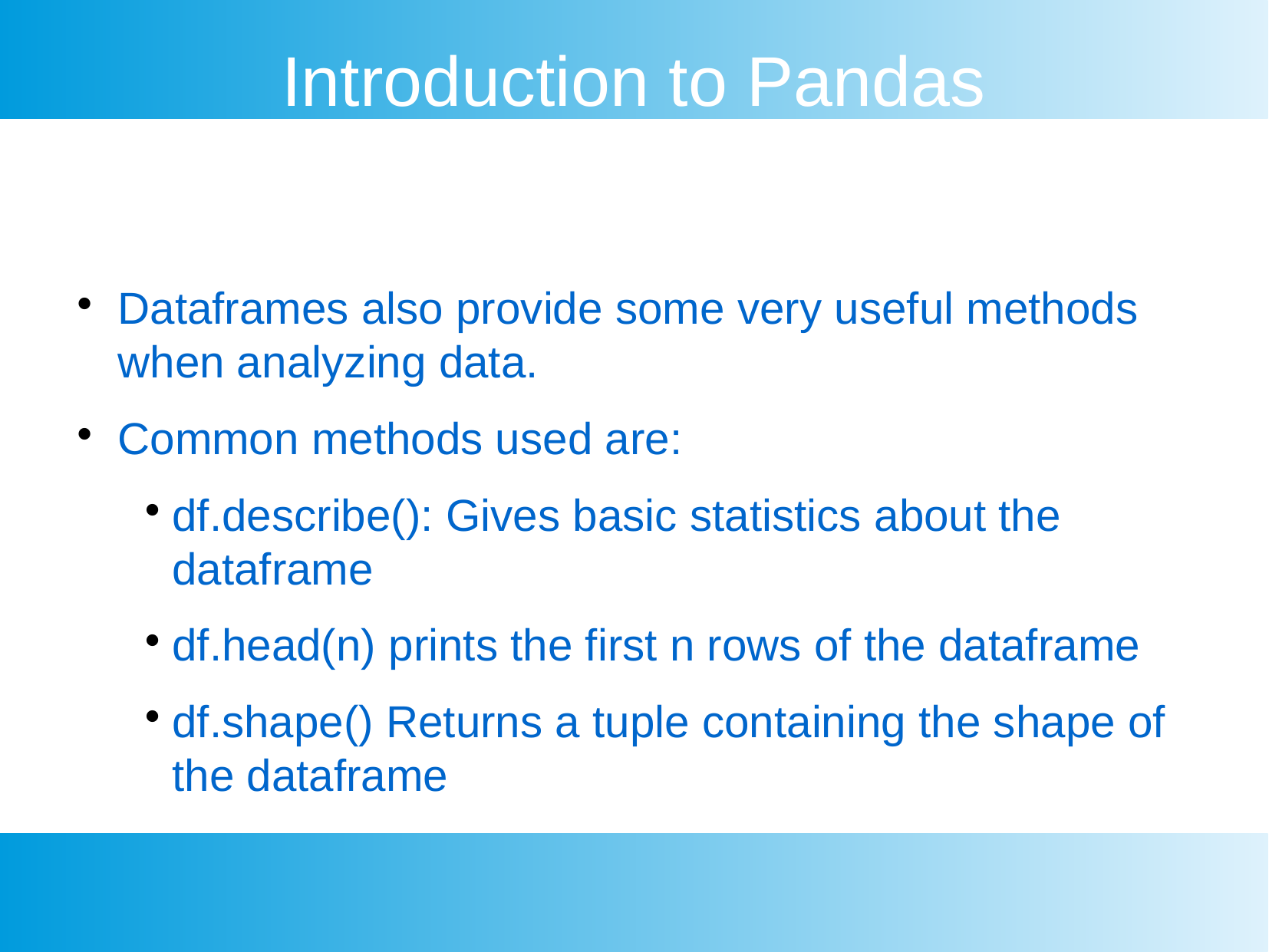

Introduction to Pandas

Dataframes also provide some very useful methods when analyzing data.
Common methods used are:
df.describe(): Gives basic statistics about the dataframe
df.head(n) prints the first n rows of the dataframe
df.shape() Returns a tuple containing the shape of the dataframe